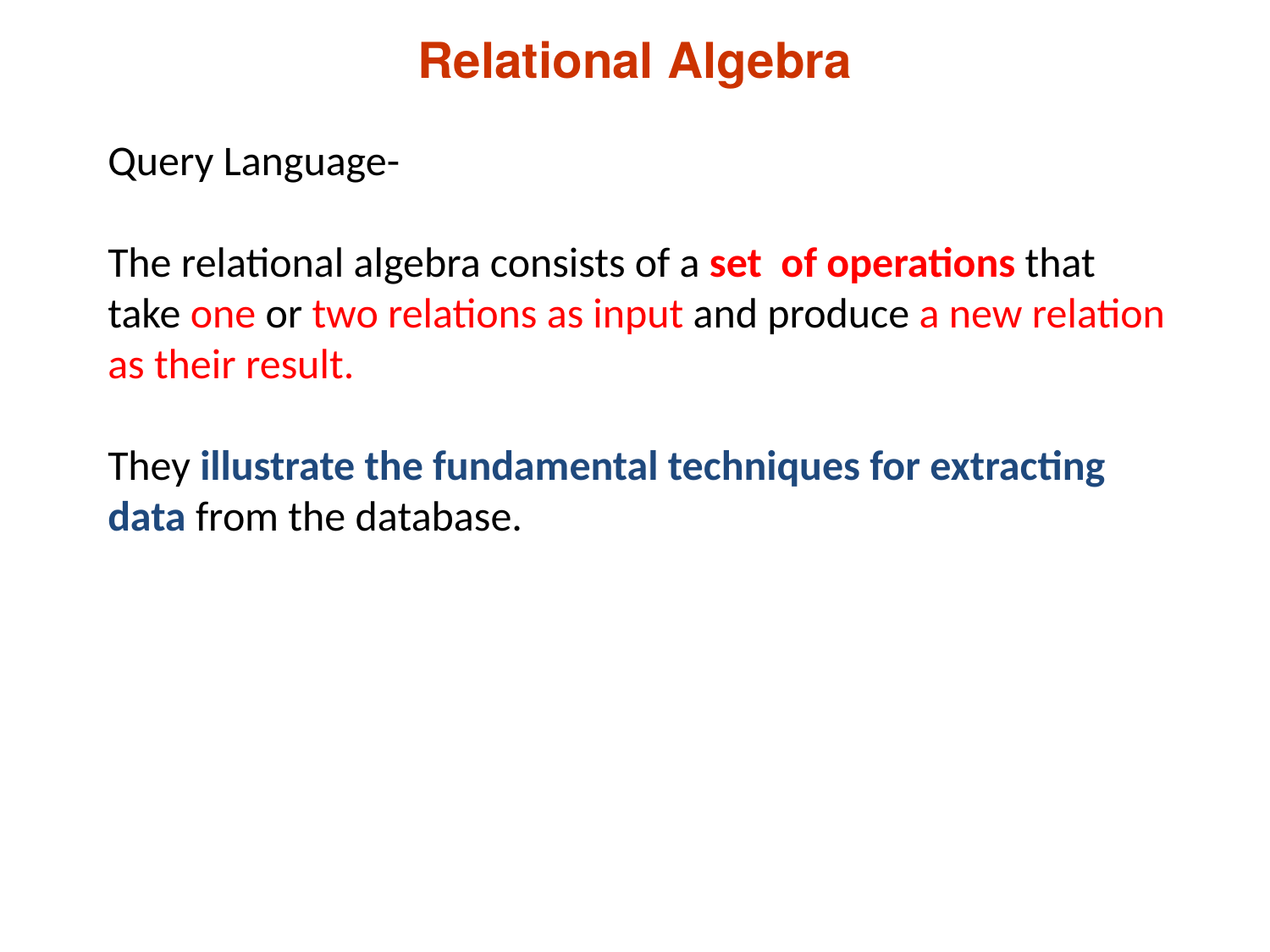

Relational Algebra
Query Language-

The relational algebra consists of a set  of operations that take one or two relations as input and produce a new relation as their result.

They illustrate the fundamental techniques for extracting data from the database.